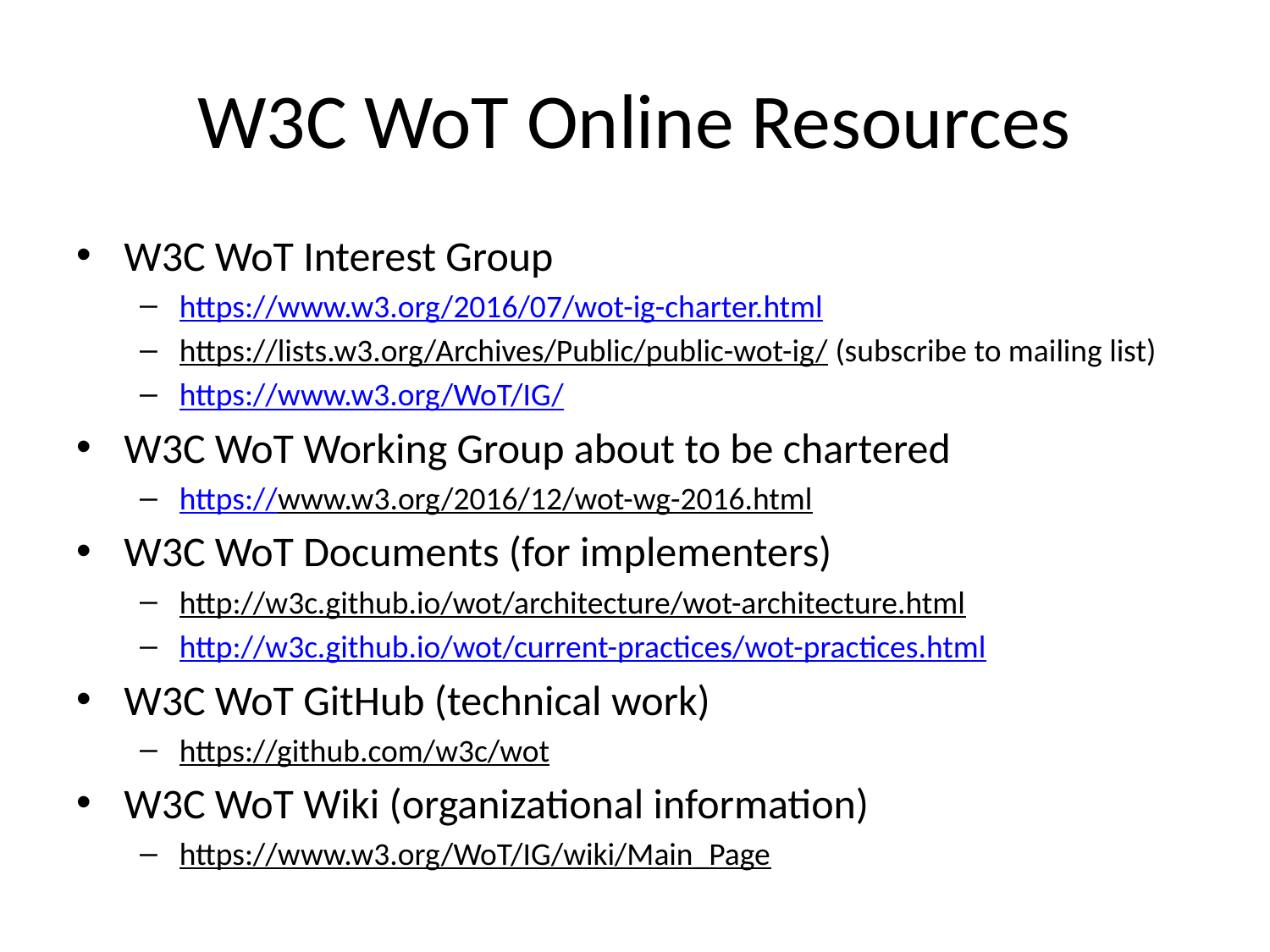

# W3C WoT Online Resources
W3C WoT Interest Group
https://www.w3.org/2016/07/wot-ig-charter.html
https://lists.w3.org/Archives/Public/public-wot-ig/ (subscribe to mailing list)
https://www.w3.org/WoT/IG/
W3C WoT Working Group about to be chartered
https://www.w3.org/2016/12/wot-wg-2016.html
W3C WoT Documents (for implementers)
http://w3c.github.io/wot/architecture/wot-architecture.html
http://w3c.github.io/wot/current-practices/wot-practices.html
W3C WoT GitHub (technical work)
https://github.com/w3c/wot
W3C WoT Wiki (organizational information)
https://www.w3.org/WoT/IG/wiki/Main_Page